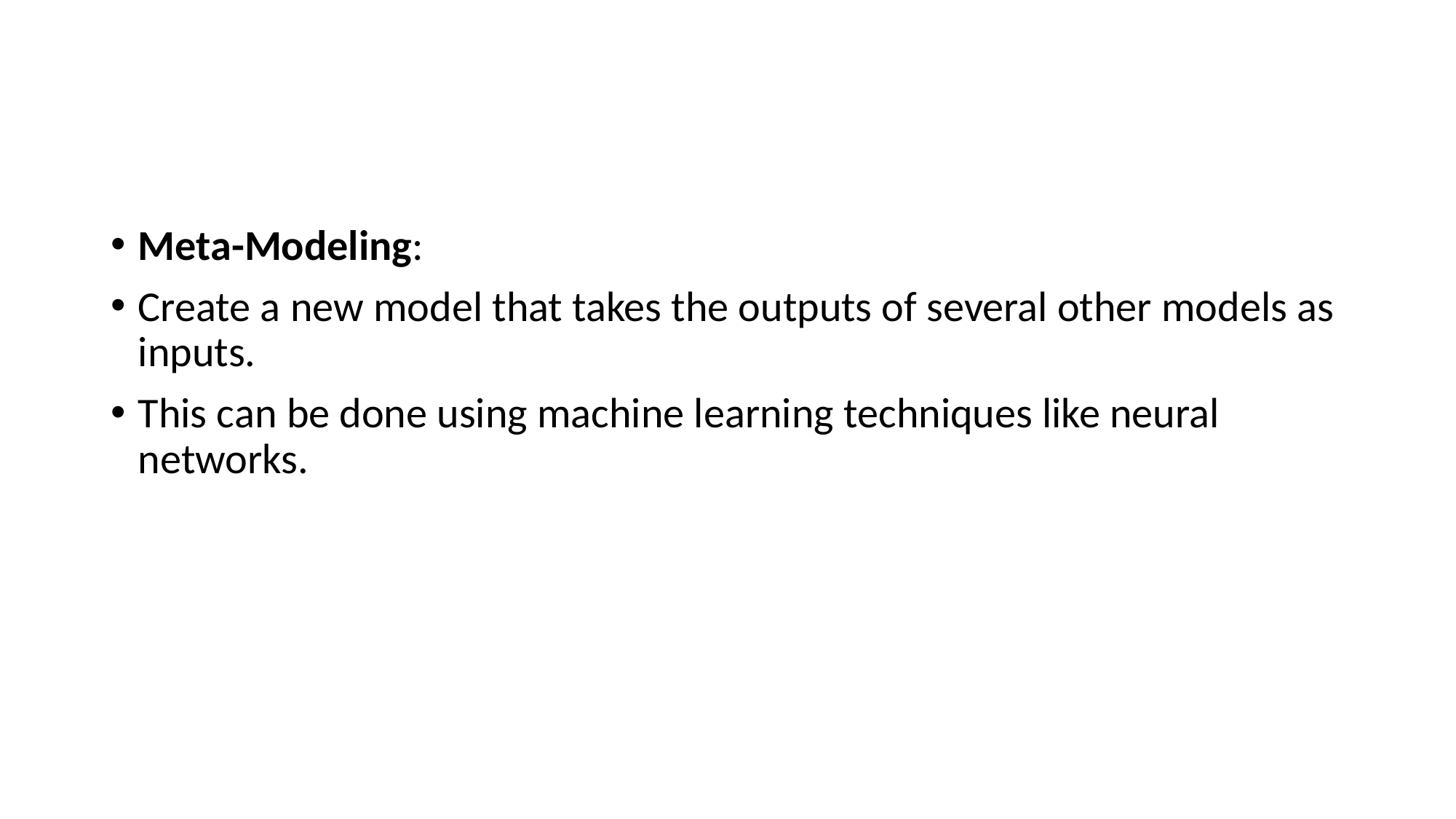

#
Meta-Modeling:
Create a new model that takes the outputs of several other models as inputs.
This can be done using machine learning techniques like neural networks.